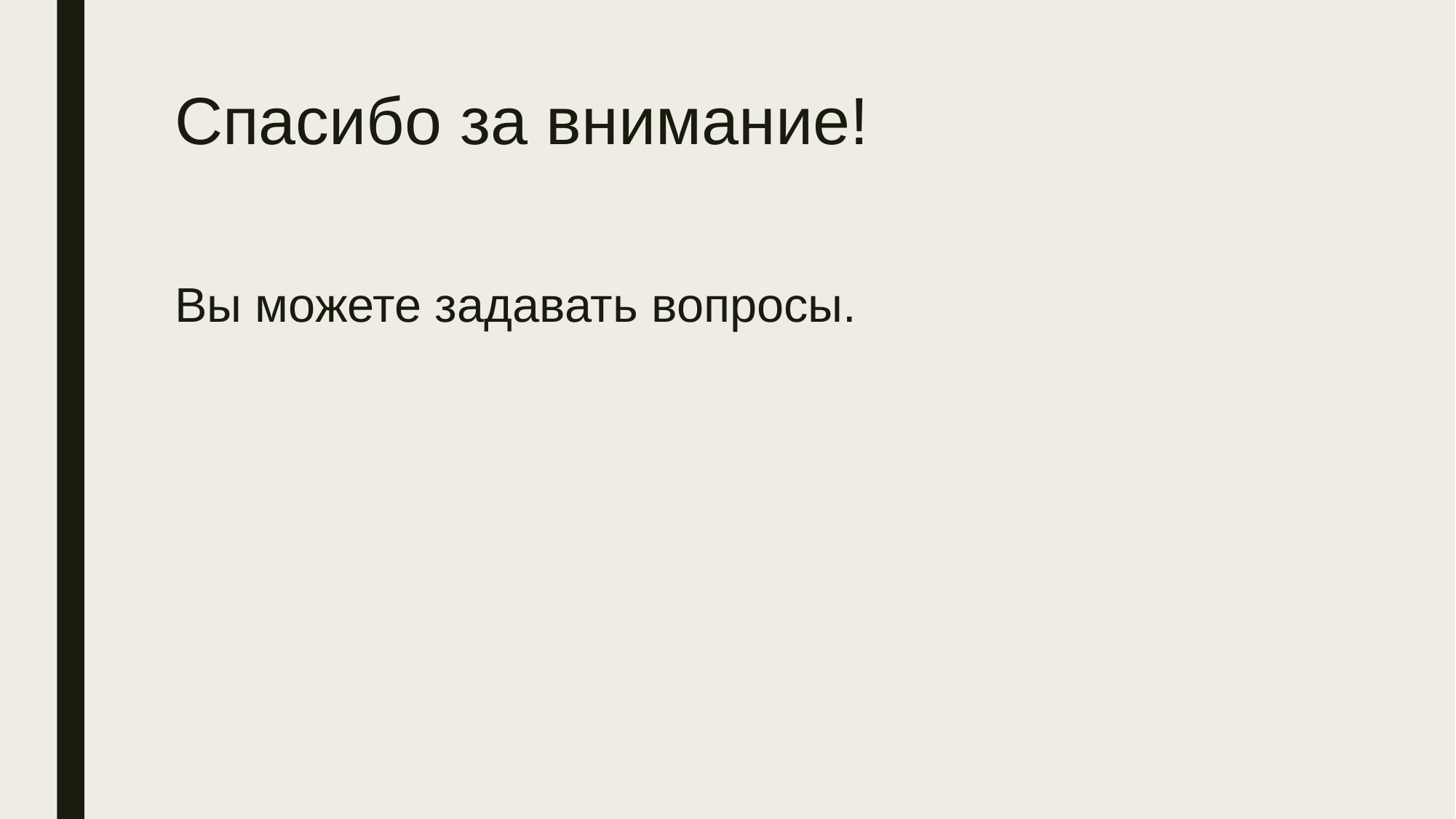

# Спасибо за внимание!
Вы можете задавать вопросы.